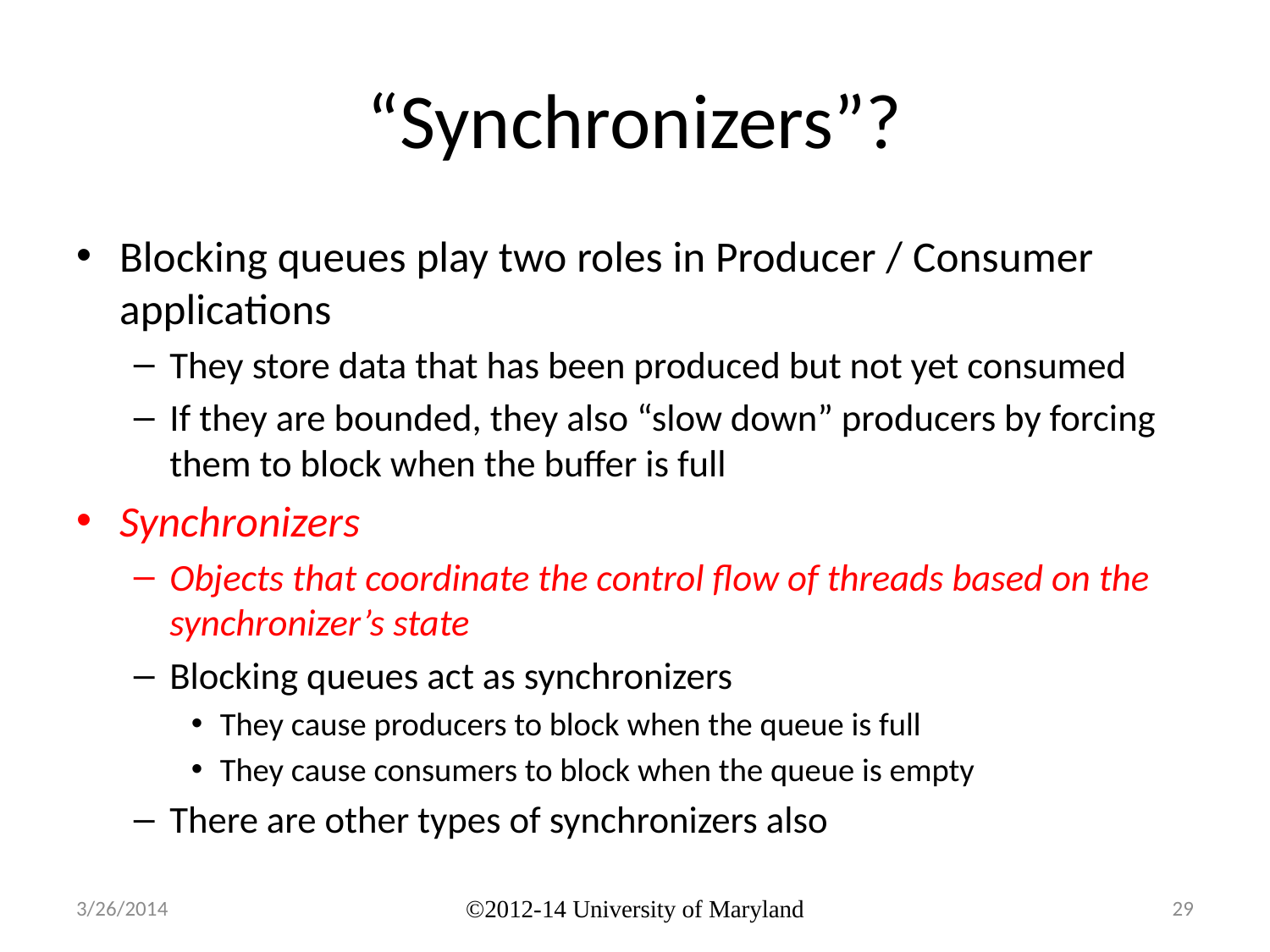

# “Synchronizers”?
Blocking queues play two roles in Producer / Consumer applications
They store data that has been produced but not yet consumed
If they are bounded, they also “slow down” producers by forcing them to block when the buffer is full
Synchronizers
Objects that coordinate the control flow of threads based on the synchronizer’s state
Blocking queues act as synchronizers
They cause producers to block when the queue is full
They cause consumers to block when the queue is empty
There are other types of synchronizers also
3/26/2014
©2012-14 University of Maryland
29